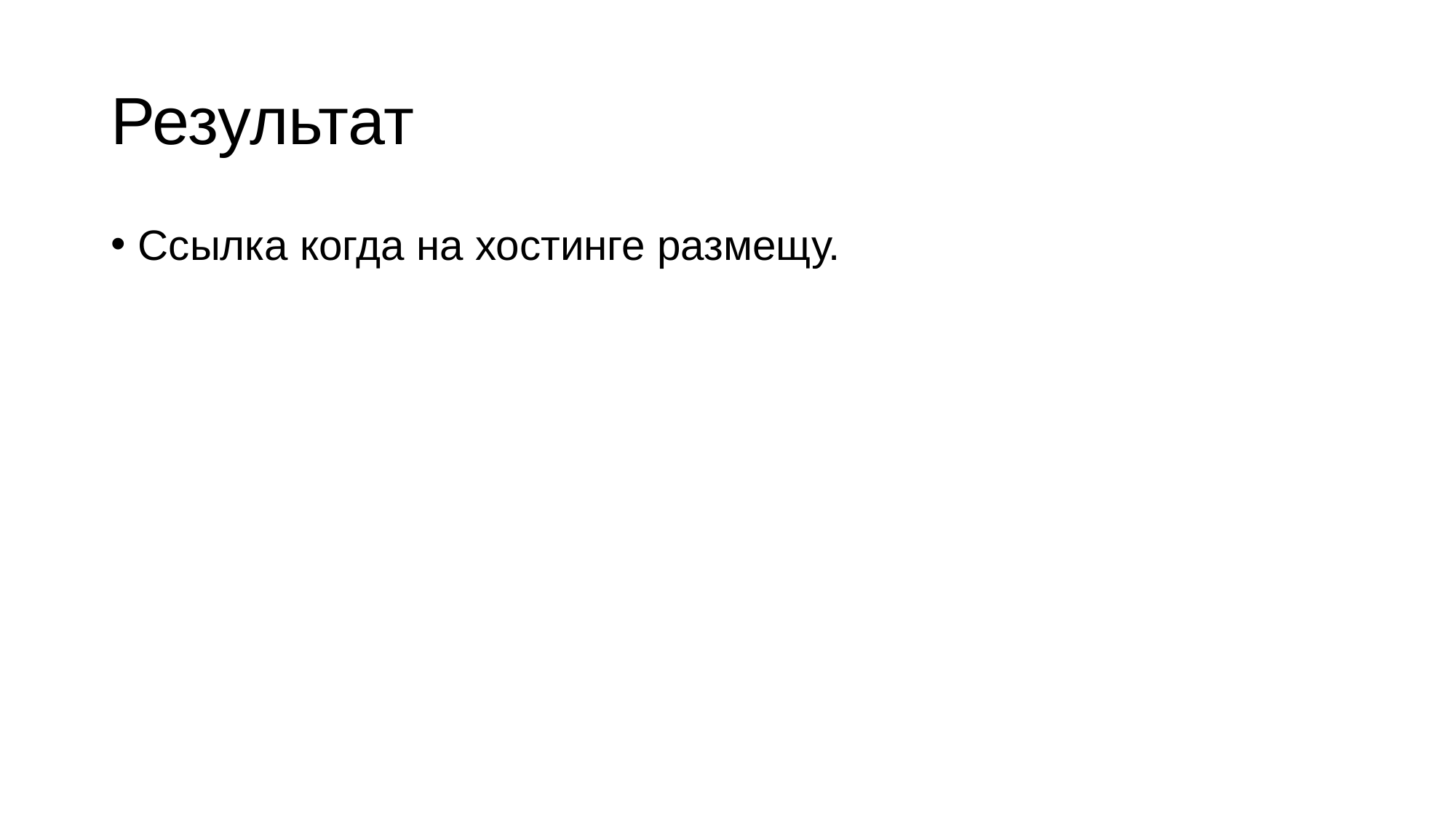

# Результат
Ссылка когда на хостинге размещу.